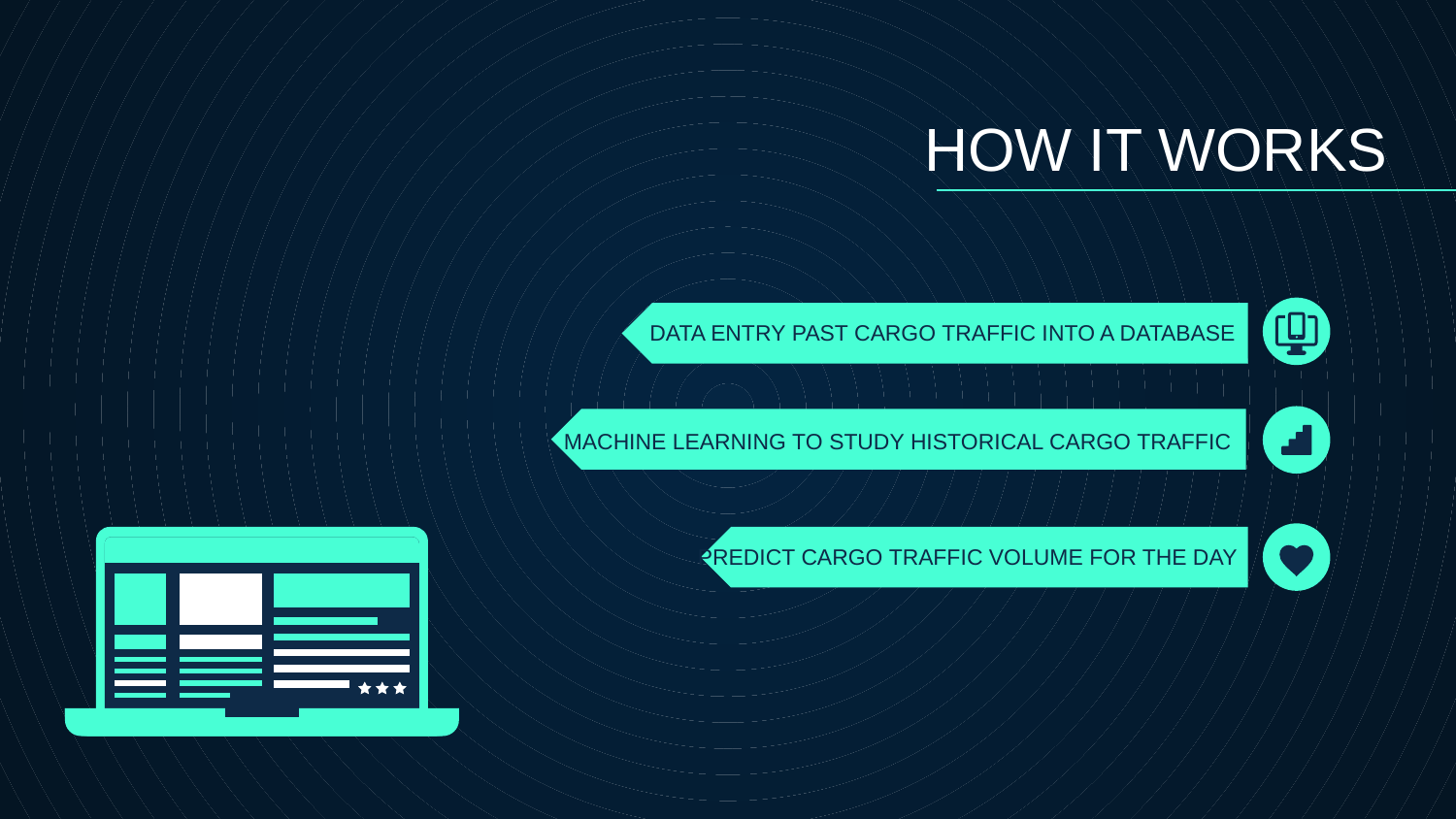

HOW IT WORKS

# DATA ENTRY PAST CARGO TRAFFIC INTO A DATABASE

MACHINE LEARNING TO STUDY HISTORICAL CARGO TRAFFIC

PREDICT CARGO TRAFFIC VOLUME FOR THE DAY